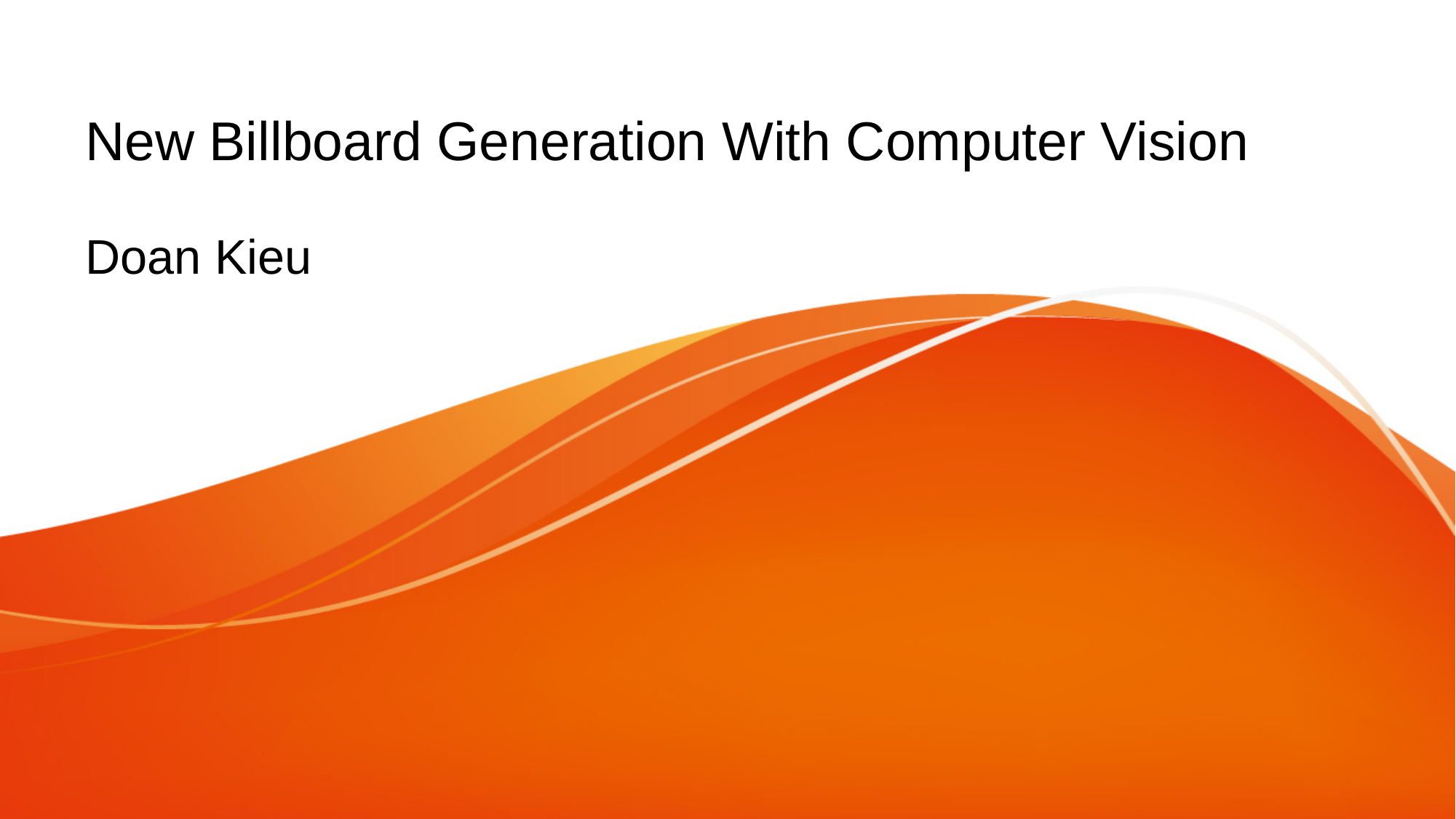

# New Billboard Generation With Computer Vision
Doan Kieu